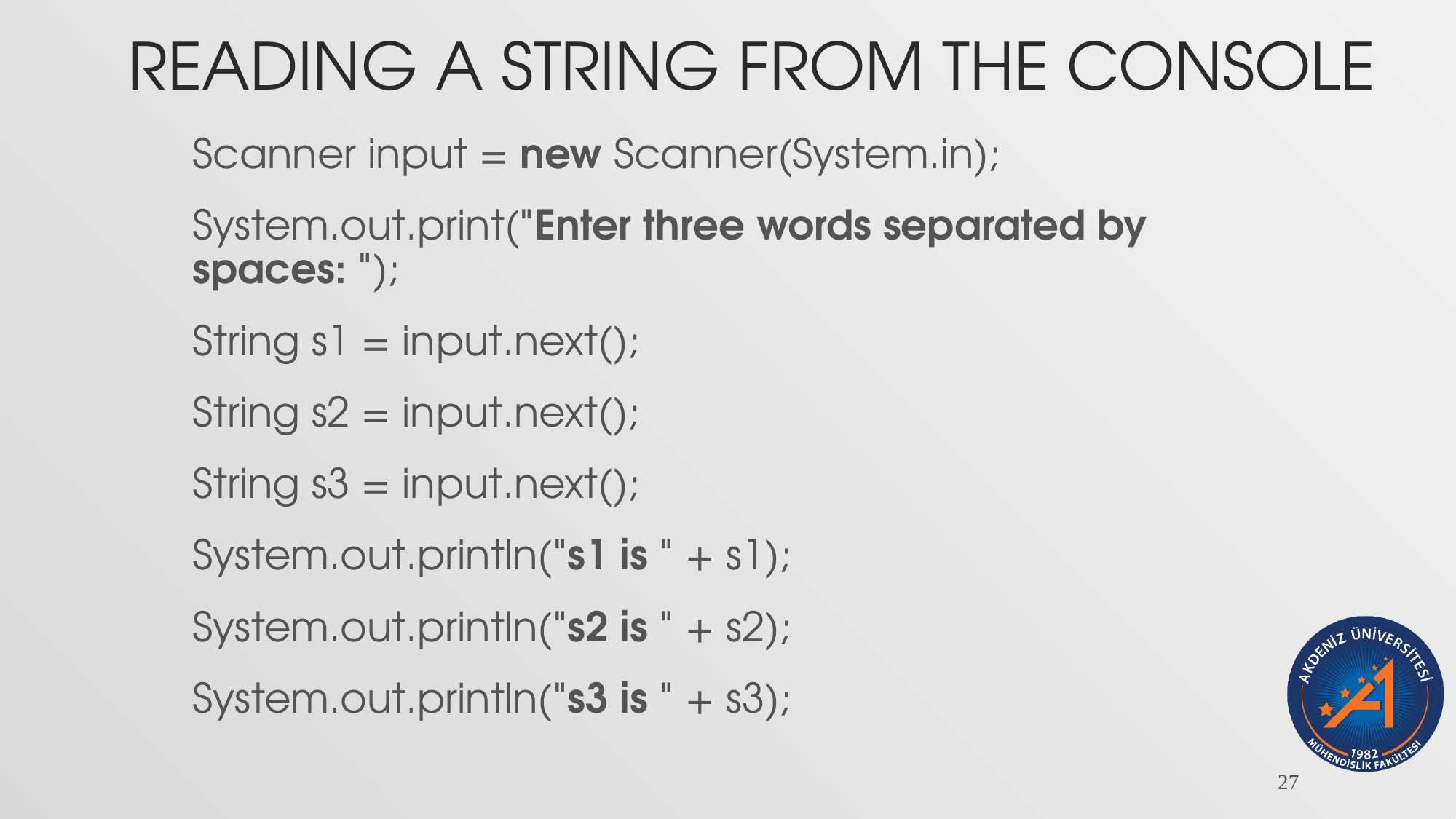

# Reading a String from the Console
Scanner input = new Scanner(System.in);
System.out.print("Enter three words separated by spaces: ");
String s1 = input.next();
String s2 = input.next();
String s3 = input.next();
System.out.println("s1 is " + s1);
System.out.println("s2 is " + s2);
System.out.println("s3 is " + s3);
27